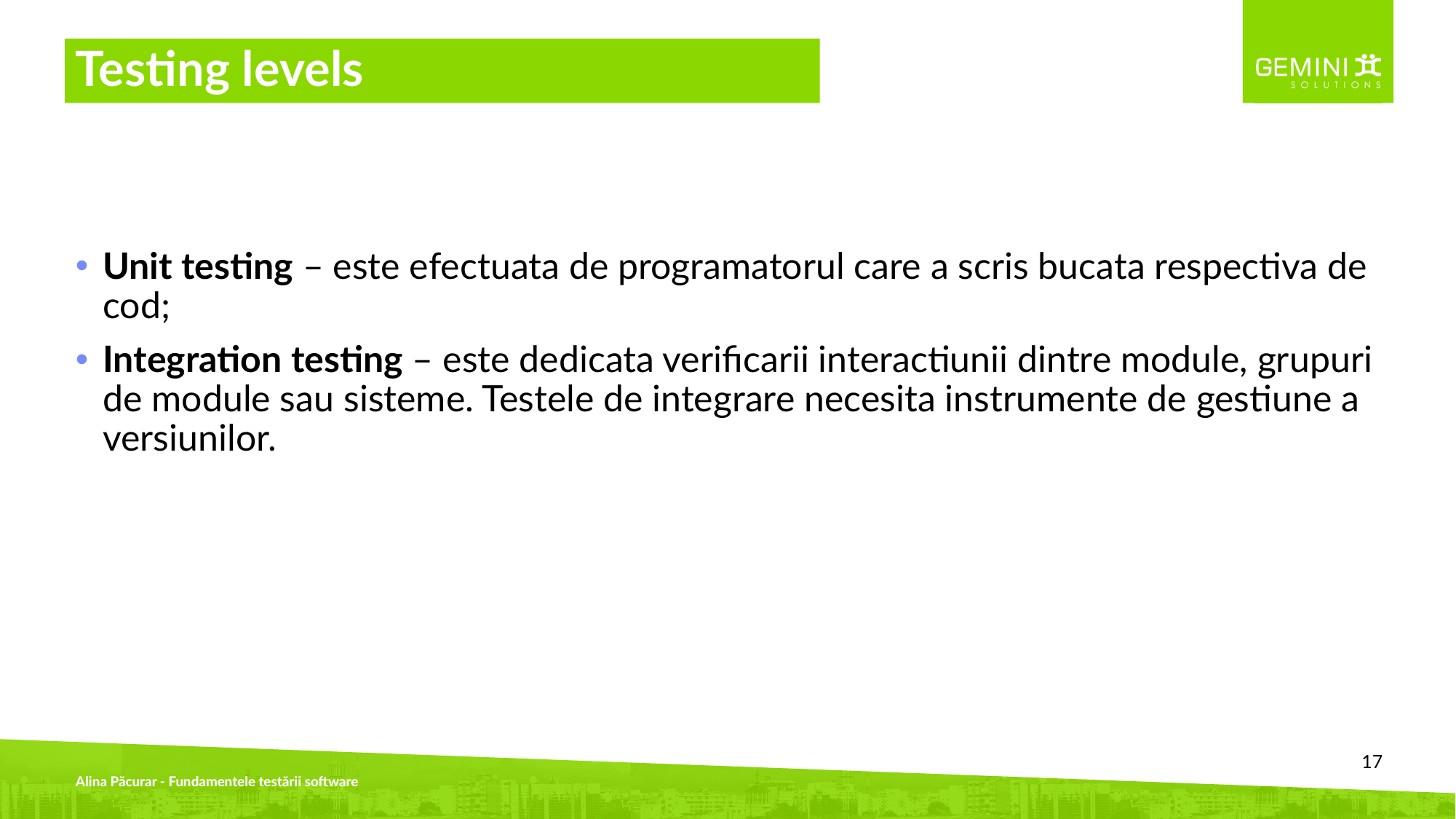

# Testing levels

Unit testing – este efectuata de programatorul care a scris bucata respectiva de cod;
Integration testing – este dedicata verificarii interactiunii dintre module, grupuri de module sau sisteme. Testele de integrare necesita instrumente de gestiune a versiunilor.

17
Alina Păcurar - Fundamentele testării software